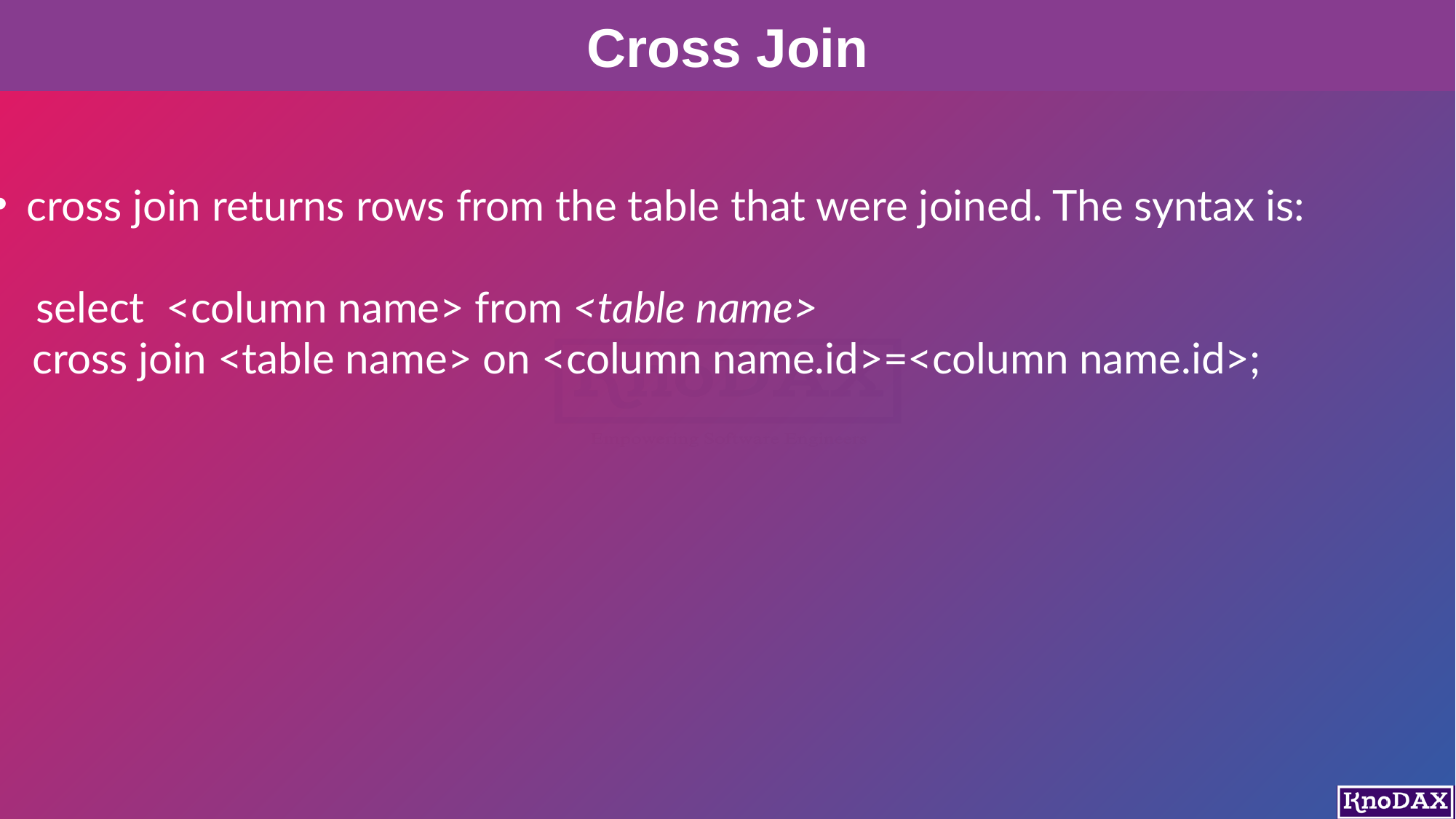

# Cross Join
cross join returns rows from the table that were joined. The syntax is:

    select  <column name> from <table name>
    cross join <table name> on <column name.id>=<column name.id>;